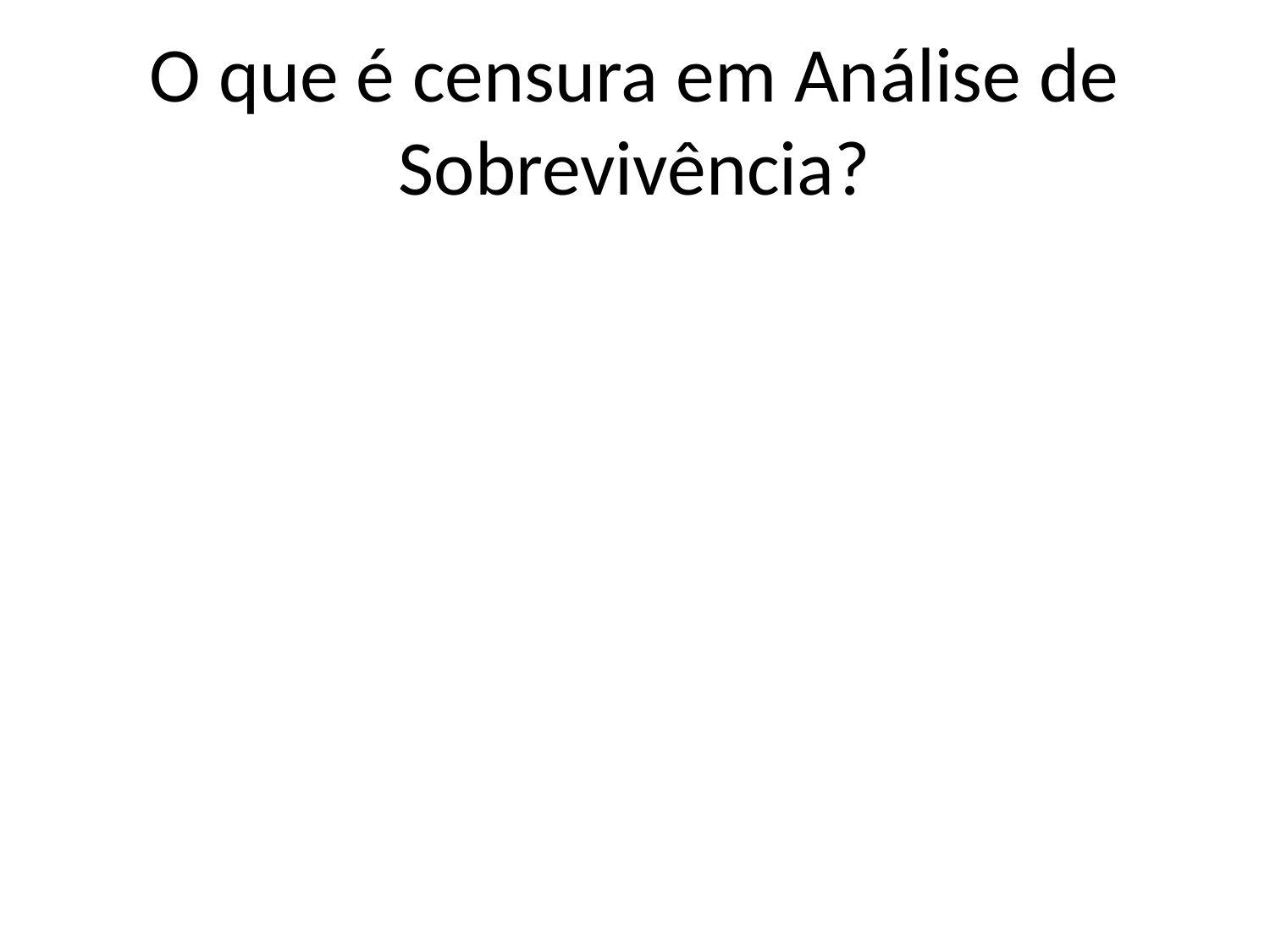

# O que é censura em Análise de Sobrevivência?